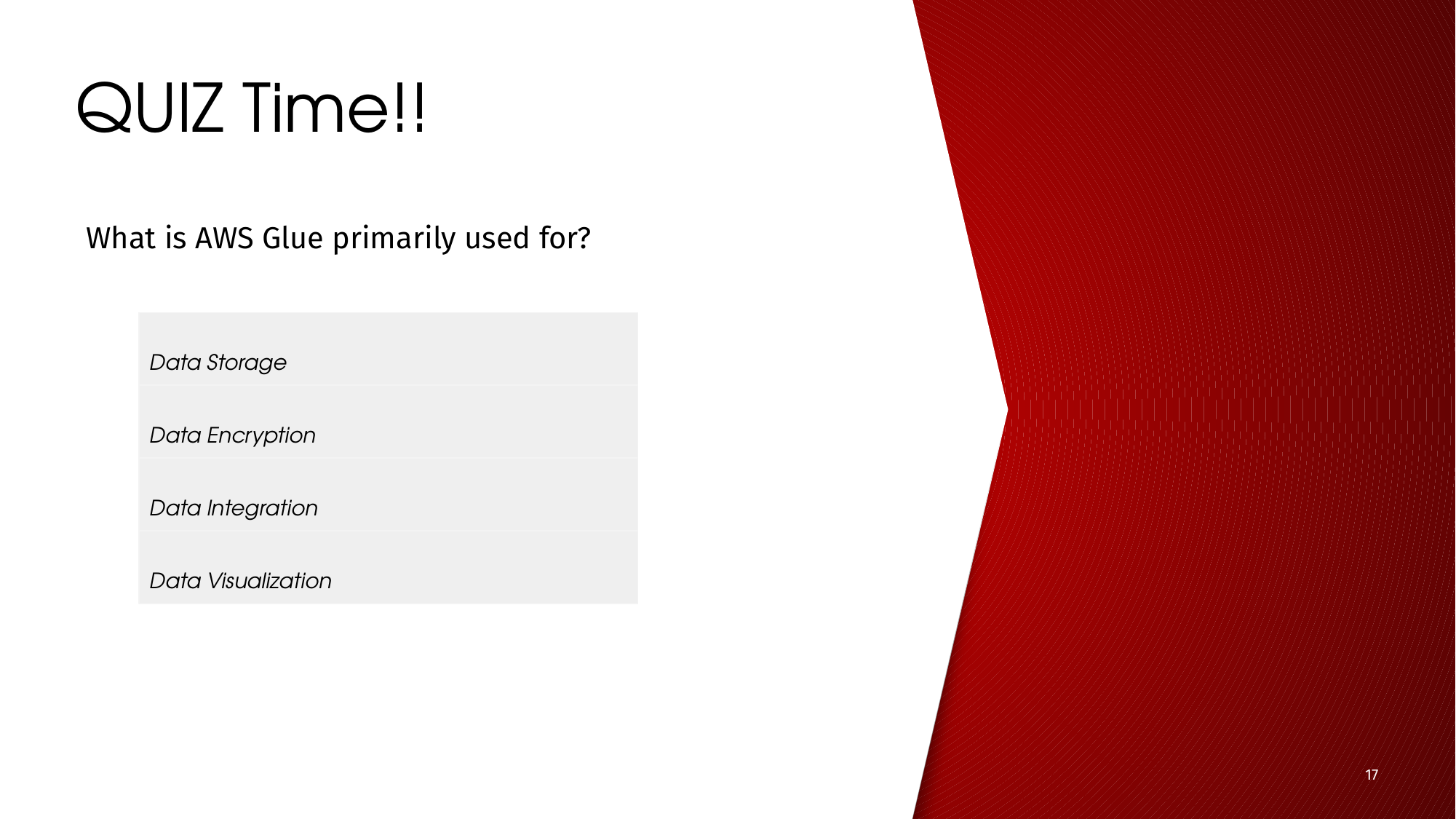

QUIZ Time!!
What is AWS Glue primarily used for?
Data Storage
Data Encryption
Data Integration
Data Visualization